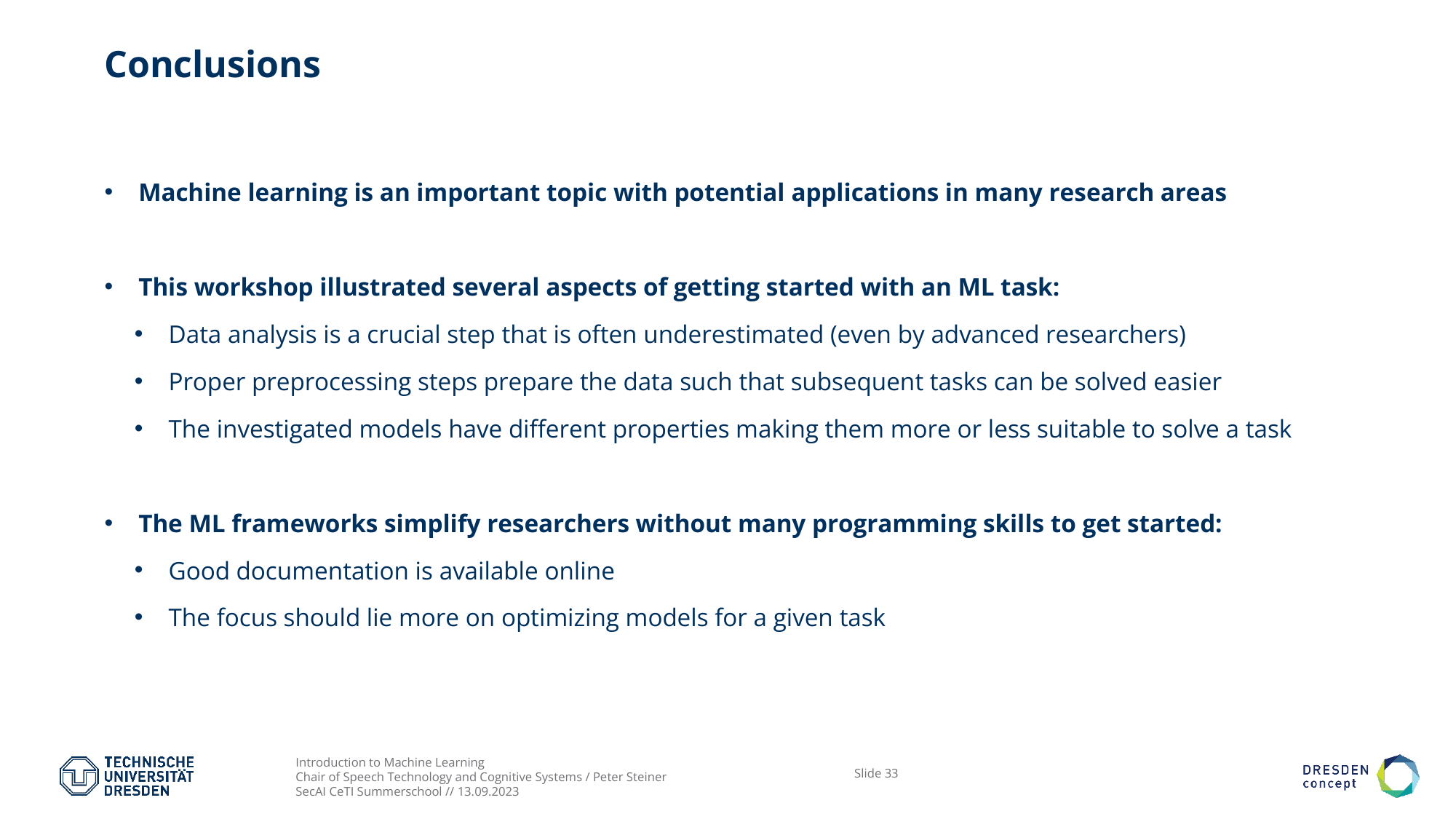

# Conclusions
Machine learning is an important topic with potential applications in many research areas

This workshop illustrated several aspects of getting started with an ML task:
Data analysis is a crucial step that is often underestimated (even by advanced researchers)
Proper preprocessing steps prepare the data such that subsequent tasks can be solved easier
The investigated models have different properties making them more or less suitable to solve a task

The ML frameworks simplify researchers without many programming skills to get started:
Good documentation is available online
The focus should lie more on optimizing models for a given task